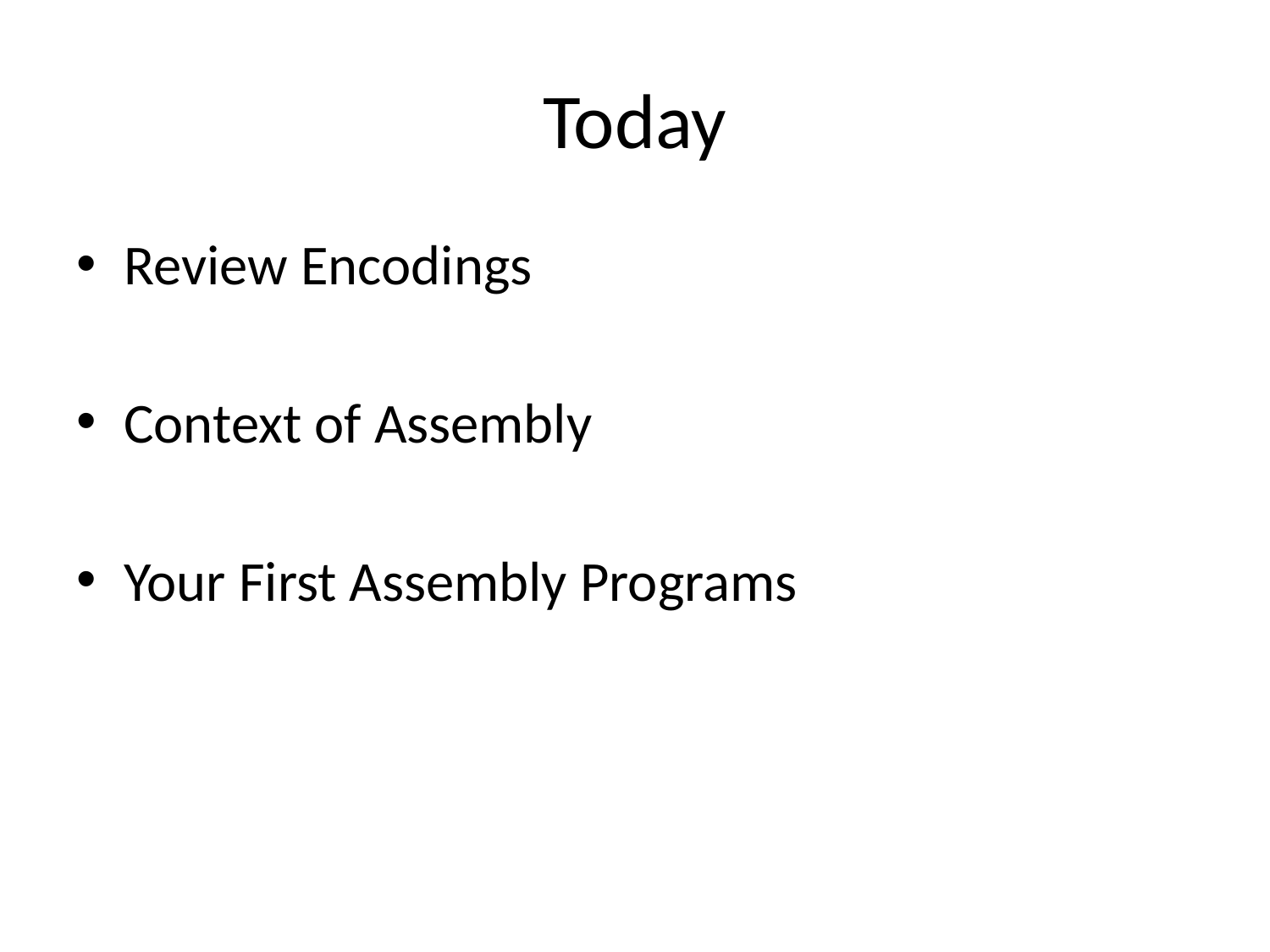

# Today
Review Encodings

Context of Assembly

Your First Assembly Programs